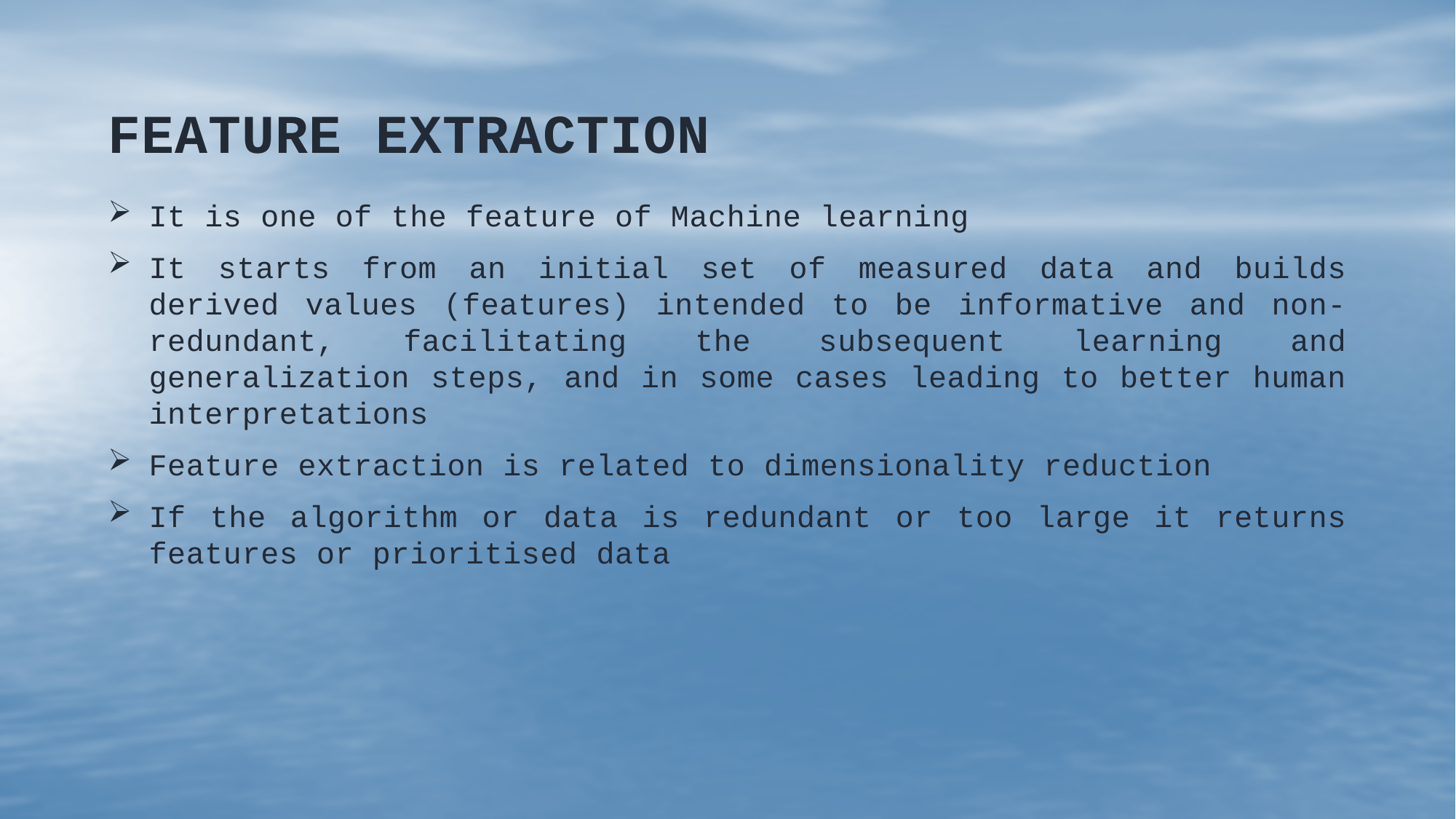

# Feature extraction
It is one of the feature of Machine learning
It starts from an initial set of measured data and builds derived values (features) intended to be informative and non-redundant, facilitating the subsequent learning and generalization steps, and in some cases leading to better human interpretations
Feature extraction is related to dimensionality reduction
If the algorithm or data is redundant or too large it returns features or prioritised data